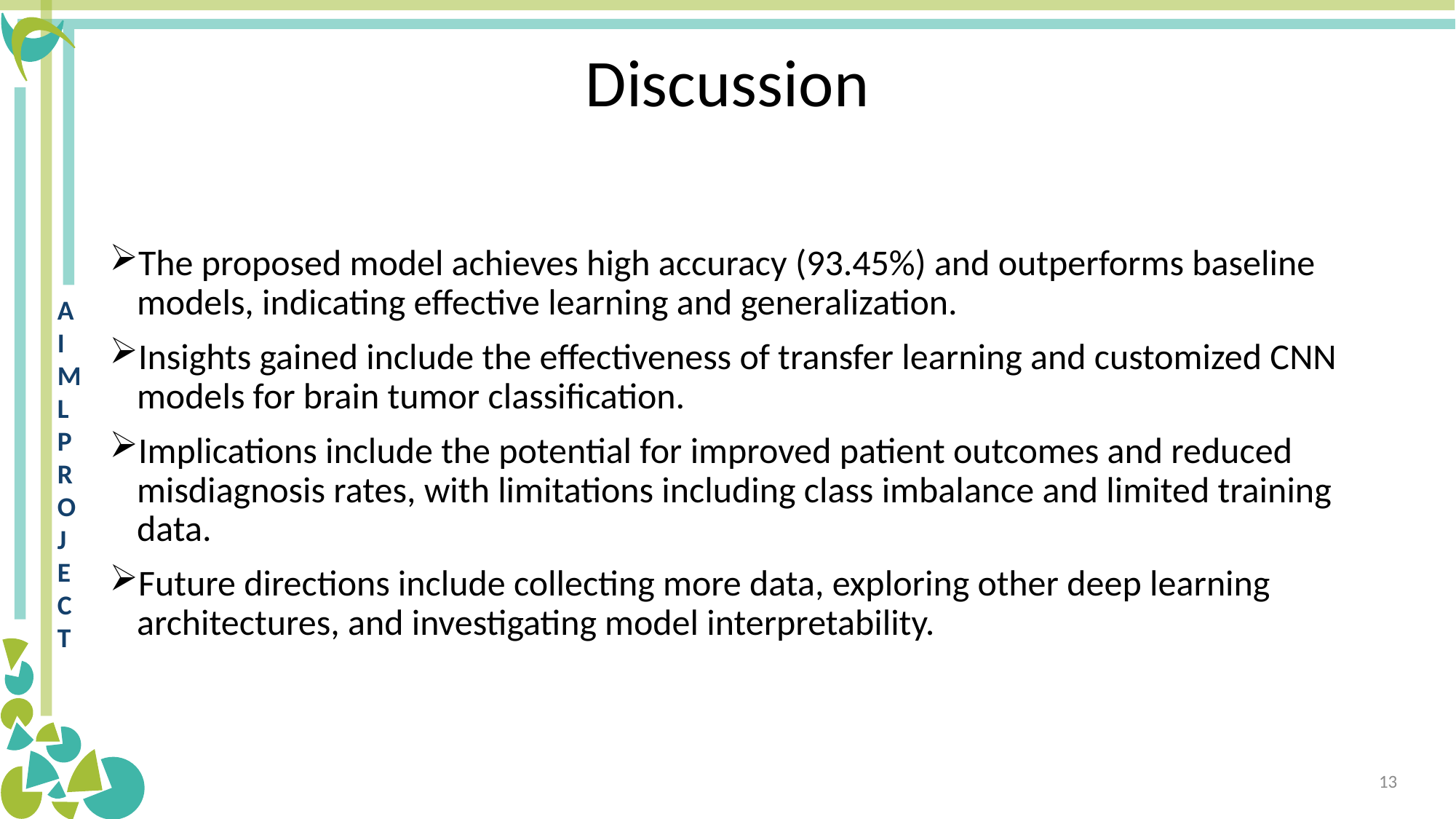

# Discussion
The proposed model achieves high accuracy (93.45%) and outperforms baseline models, indicating effective learning and generalization.
Insights gained include the effectiveness of transfer learning and customized CNN models for brain tumor classification.
Implications include the potential for improved patient outcomes and reduced misdiagnosis rates, with limitations including class imbalance and limited training data.
Future directions include collecting more data, exploring other deep learning architectures, and investigating model interpretability.
13